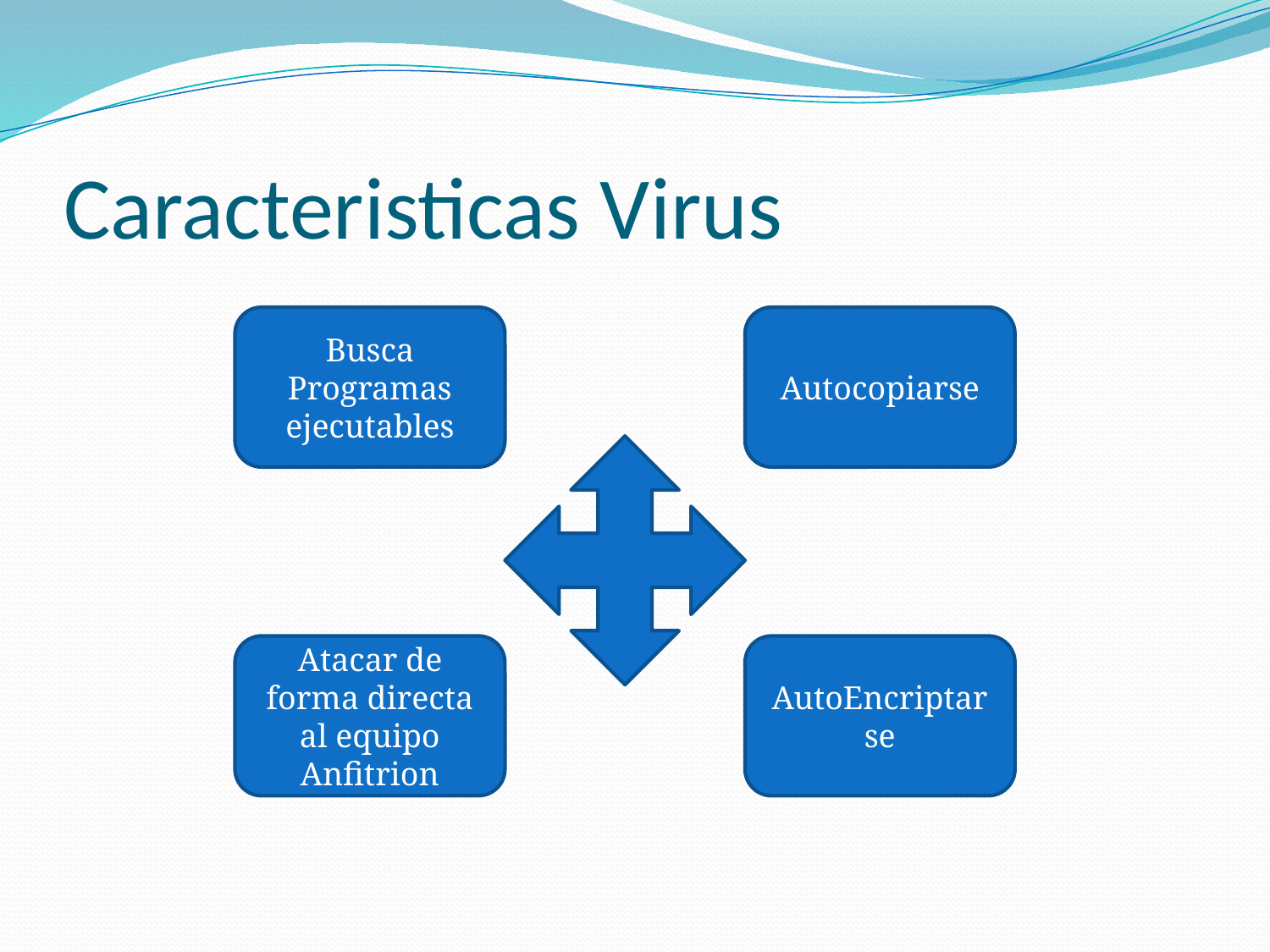

# Caracteristicas Virus
Busca Programas ejecutables
Autocopiarse

Atacar de forma directa al equipo Anfitrion
AutoEncriptarse